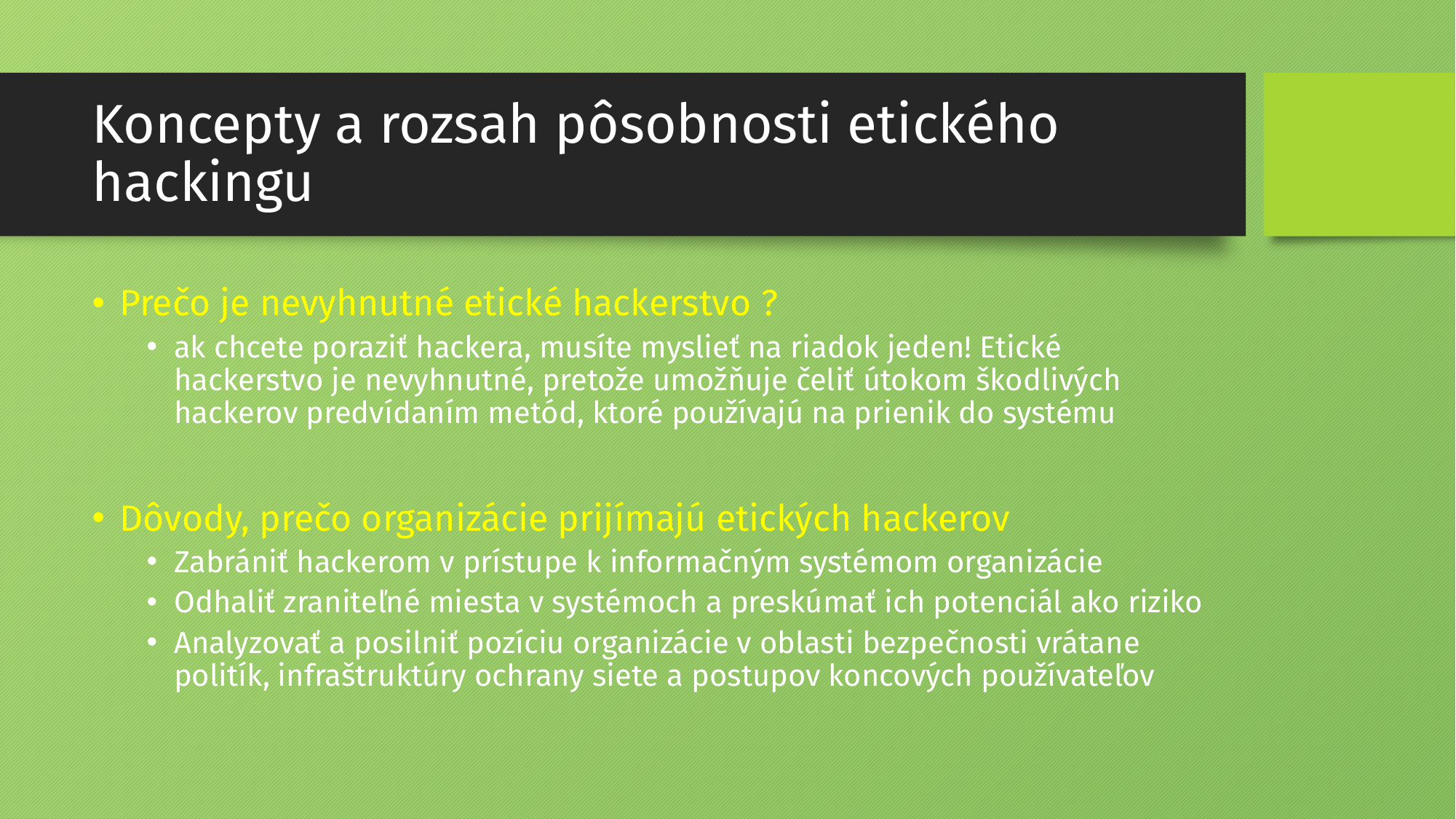

# Koncepty a rozsah pôsobnosti etického hackingu
Prečo je nevyhnutné etické hackerstvo ?
ak chcete poraziť hackera, musíte myslieť na riadok jeden! Etické hackerstvo je nevyhnutné, pretože umožňuje čeliť útokom škodlivých hackerov predvídaním metód, ktoré používajú na prienik do systému

Dôvody, prečo organizácie prijímajú etických hackerov
Zabrániť hackerom v prístupe k informačným systémom organizácie
Odhaliť zraniteľné miesta v systémoch a preskúmať ich potenciál ako riziko
Analyzovať a posilniť pozíciu organizácie v oblasti bezpečnosti vrátane politík, infraštruktúry ochrany siete a postupov koncových používateľov